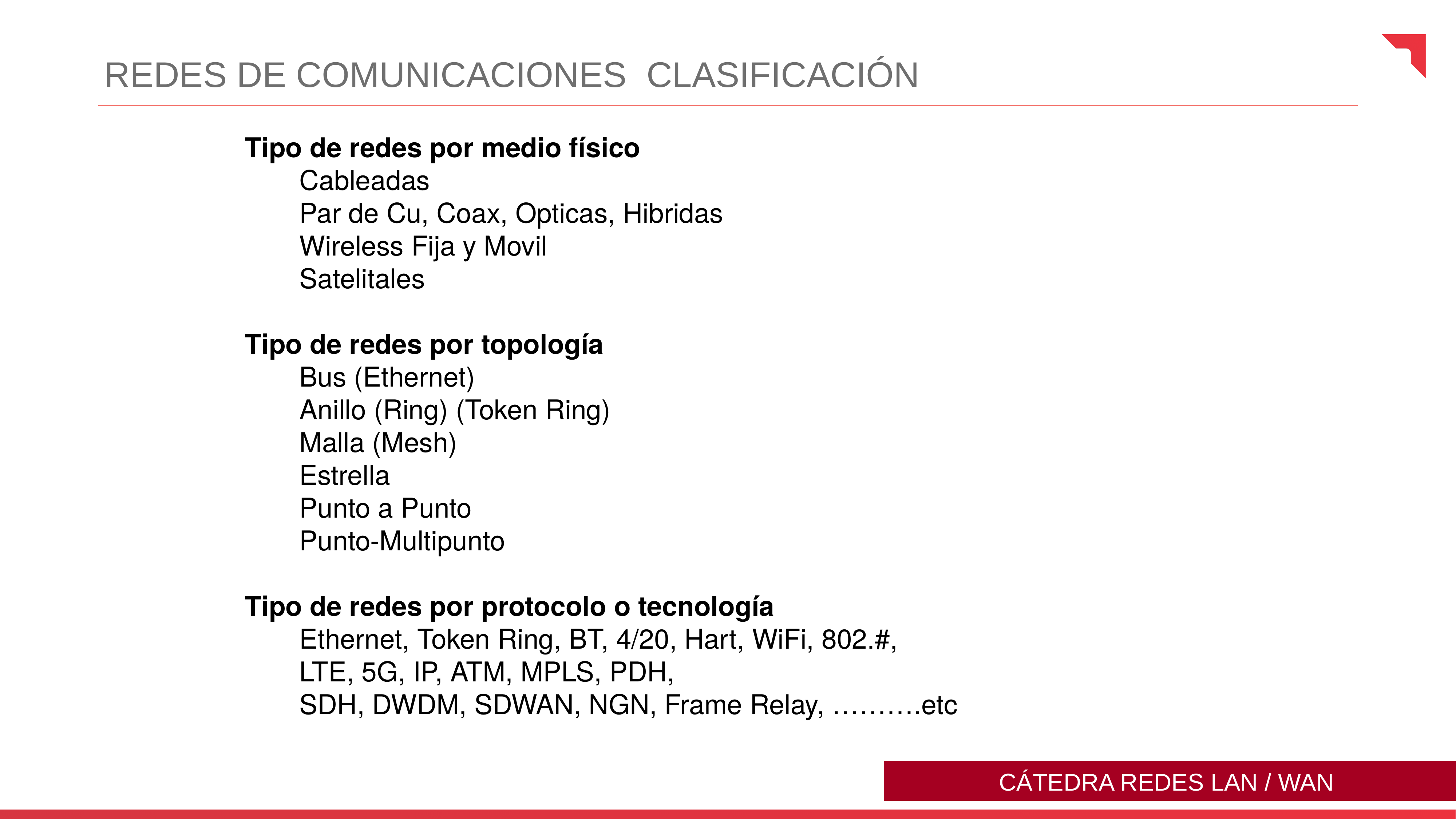

REDES DE COMUNICACIONES  Clasificación

Tipo de redes por medio físico
	Cableadas
	Par de Cu, Coax, Opticas, Hibridas
	Wireless Fija y Movil
	Satelitales

Tipo de redes por topología
	Bus (Ethernet)
	Anillo (Ring) (Token Ring)
	Malla (Mesh)
	Estrella
	Punto a Punto
	Punto-Multipunto

Tipo de redes por protocolo o tecnología
	Ethernet, Token Ring, BT, 4/20, Hart, WiFi, 802.#,
	LTE, 5G, IP, ATM, MPLS, PDH,
	SDH, DWDM, SDWAN, NGN, Frame Relay, ……….etc